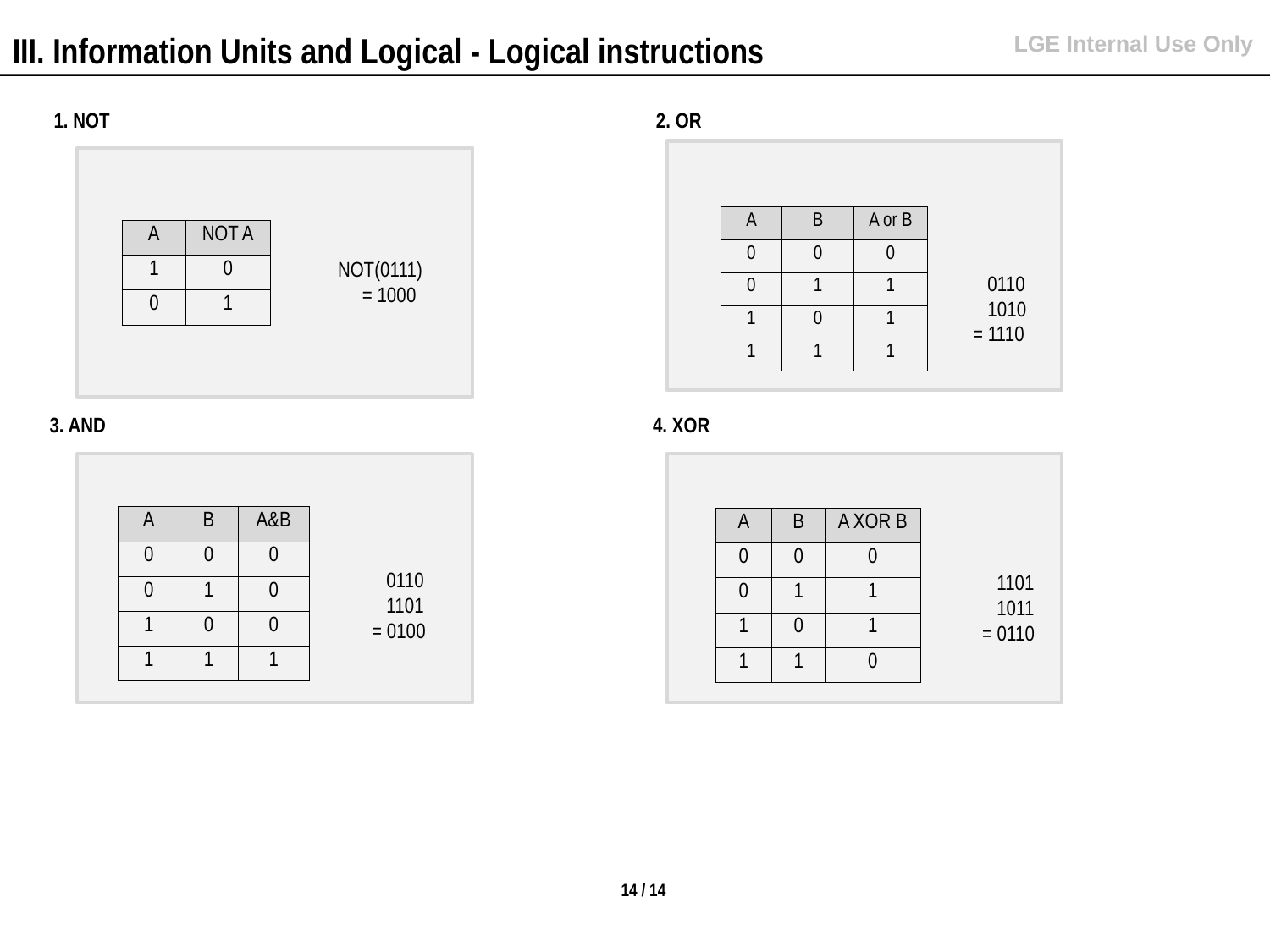

III. Information Units and Logical - Logical instructions
2. OR
1. NOT

| A | B | A or B |
| --- | --- | --- |
| 0 | 0 | 0 |
| 0 | 1 | 1 |
| 1 | 0 | 1 |
| 1 | 1 | 1 |
| A | NOT A |
| --- | --- |
| 1 | 0 |
| 0 | 1 |
NOT(0111)
     = 1000
                0110
                1010
             = 1110
3. AND
4. XOR

| A | B | A&B |
| --- | --- | --- |
| 0 | 0 | 0 |
| 0 | 1 | 0 |
| 1 | 0 | 0 |
| 1 | 1 | 1 |
| A | B | A XOR B |
| --- | --- | --- |
| 0 | 0 | 0 |
| 0 | 1 | 1 |
| 1 | 0 | 1 |
| 1 | 1 | 0 |
           0110
           1101
        = 0100
                1101
                1011
             = 0110
14 / 14